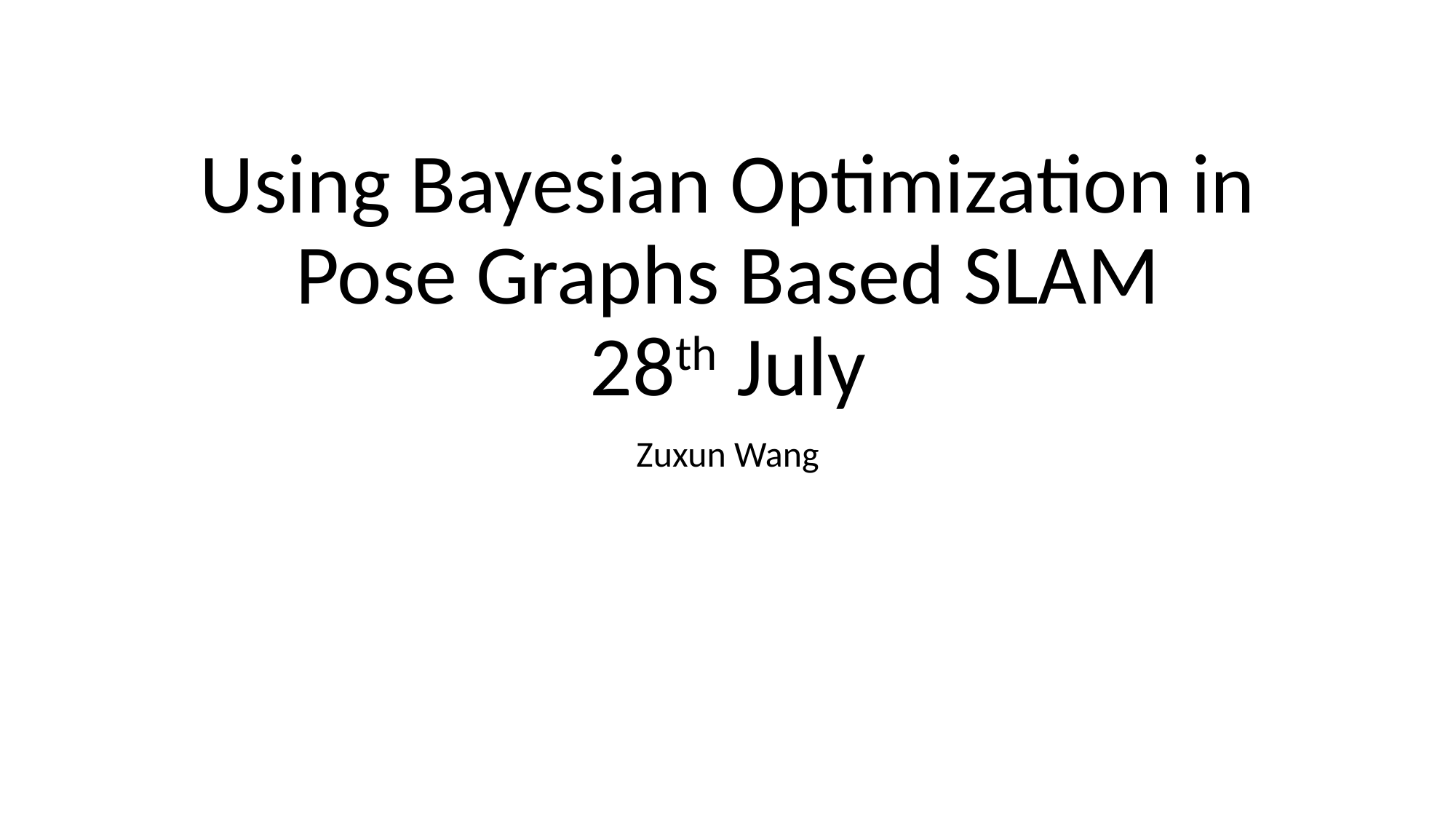

# Using Bayesian Optimization in Pose Graphs Based SLAM 28th July
Zuxun Wang